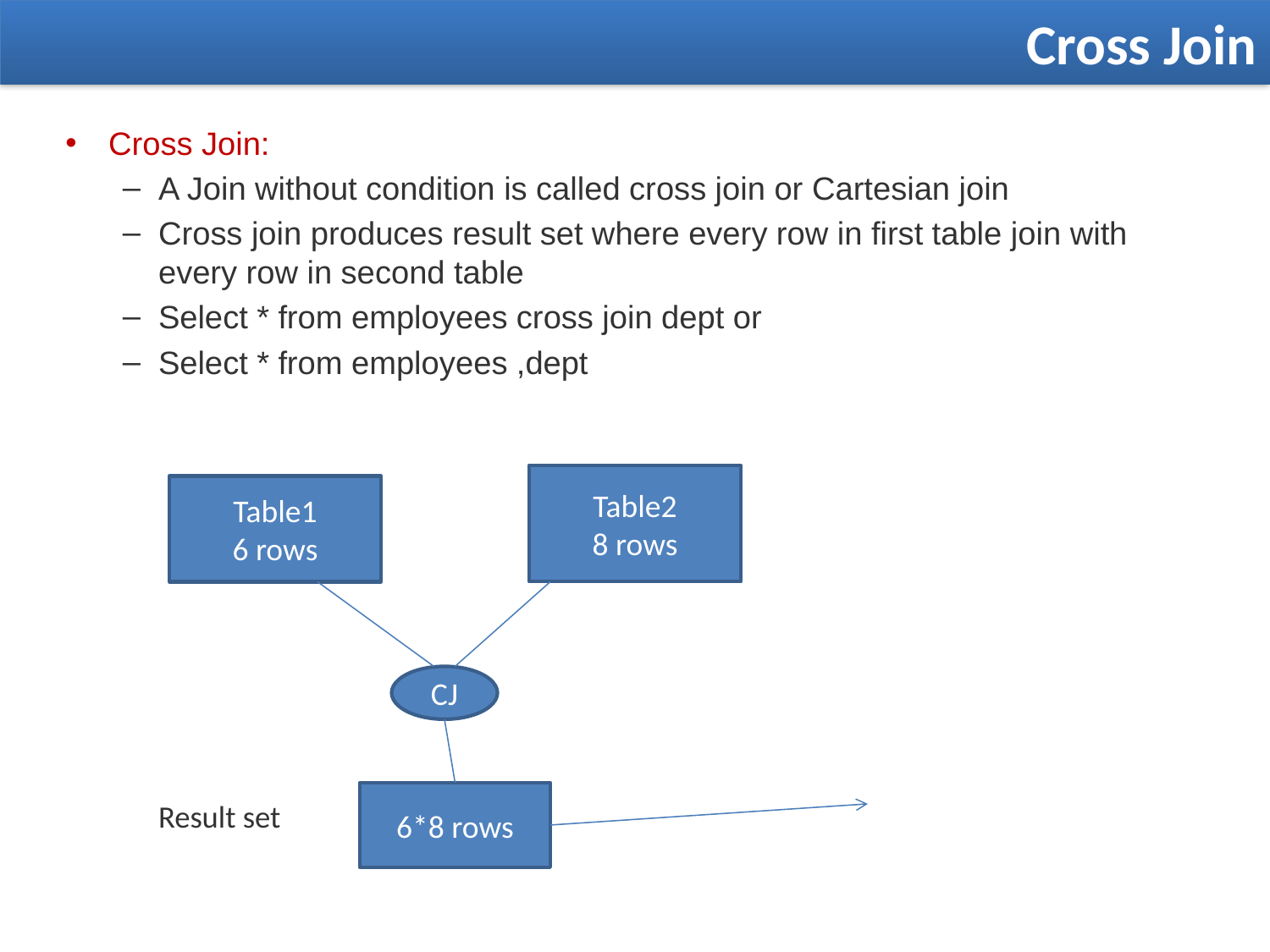

Cross Join
Cross Join:
A Join without condition is called cross join or Cartesian join
Cross join produces result set where every row in first table join with every row in second table
Select * from employees cross join dept or
Select * from employees ,dept

							Result set

Table2
8 rows
Table1
6 rows
CJ
6*8 rows